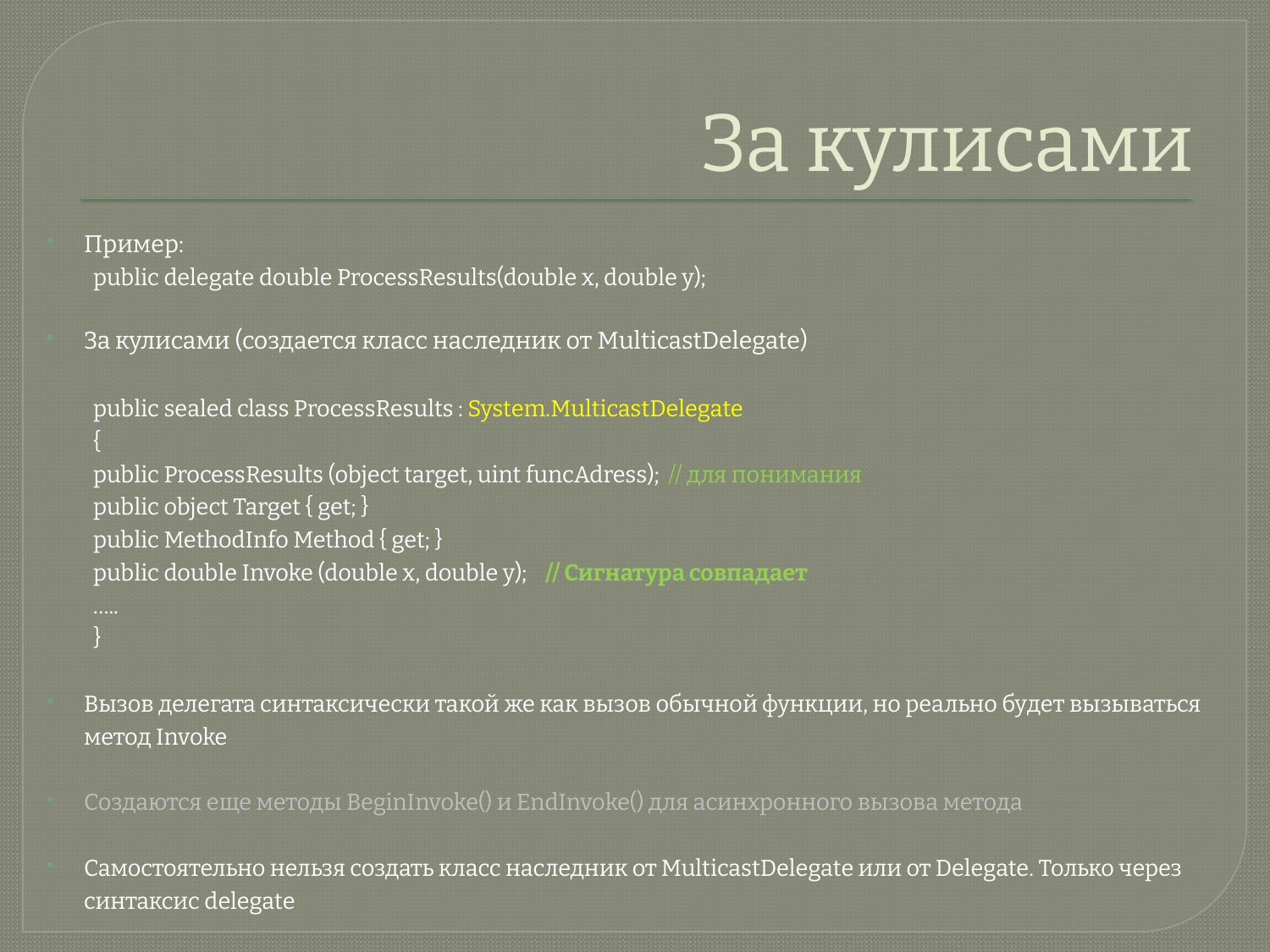

# За кулисами
Пример:
	public delegate double ProcessResults(double x, double y);

За кулисами (создается класс наследник от MulticastDelegate)

	public sealed class ProcessResults : System.MulticastDelegate
	{
		public ProcessResults (object target, uint funcAdress);  // для понимания
		public object Target { get; }
		public MethodInfo Method { get; }
		public double Invoke (double x, double y);    // Сигнатура совпадает
		…..
	}

Вызов делегата синтаксически такой же как вызов обычной функции, но реально будет вызываться метод Invoke

Создаются еще методы BeginInvoke() и EndInvoke() для асинхронного вызова метода

Самостоятельно нельзя создать класс наследник от MulticastDelegate или от Delegate. Только через синтаксис delegate